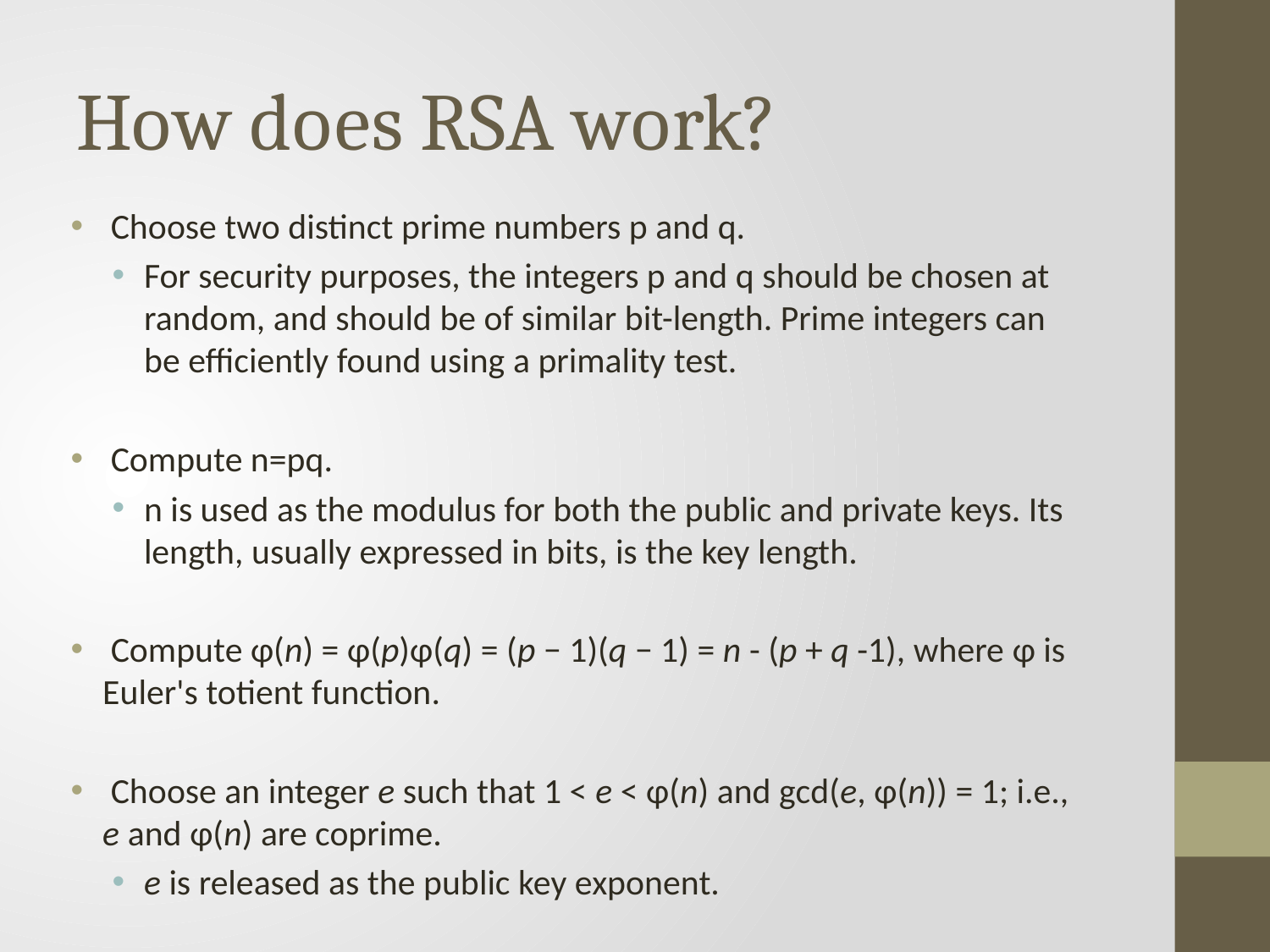

# How does RSA work?

 Choose two distinct prime numbers p and q.
For security purposes, the integers p and q should be chosen at random, and should be of similar bit-length. Prime integers can be efficiently found using a primality test.

 Compute n=pq.
n is used as the modulus for both the public and private keys. Its length, usually expressed in bits, is the key length.

 Compute φ(n) = φ(p)φ(q) = (p − 1)(q − 1) = n - (p + q -1), where φ is Euler's totient function.

 Choose an integer e such that 1 < e < φ(n) and gcd(e, φ(n)) = 1; i.e., e and φ(n) are coprime.
e is released as the public key exponent.